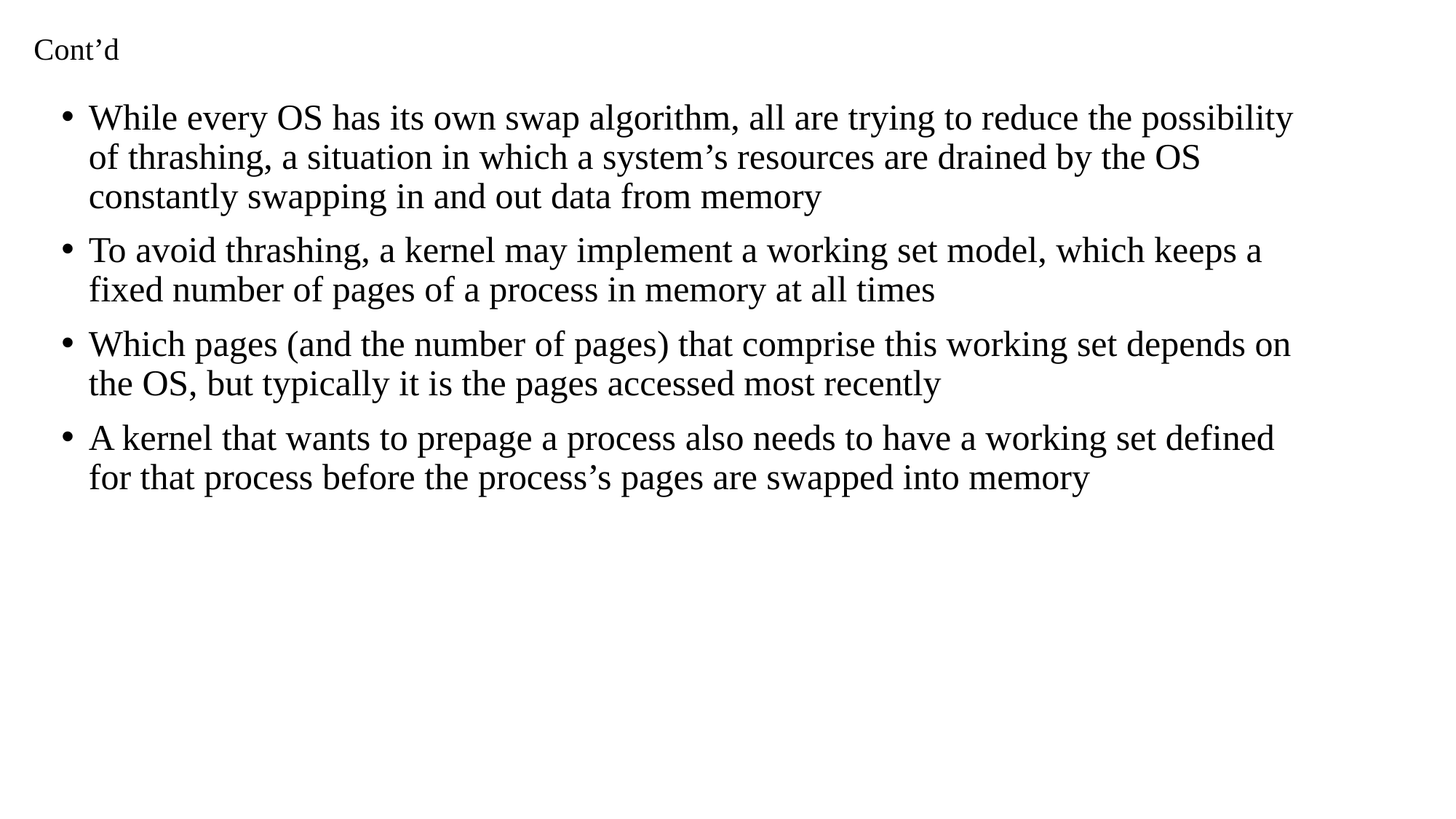

# Cont’d
While every OS has its own swap algorithm, all are trying to reduce the possibility of thrashing, a situation in which a system’s resources are drained by the OS constantly swapping in and out data from memory
To avoid thrashing, a kernel may implement a working set model, which keeps a fixed number of pages of a process in memory at all times
Which pages (and the number of pages) that comprise this working set depends on the OS, but typically it is the pages accessed most recently
A kernel that wants to prepage a process also needs to have a working set defined for that process before the process’s pages are swapped into memory